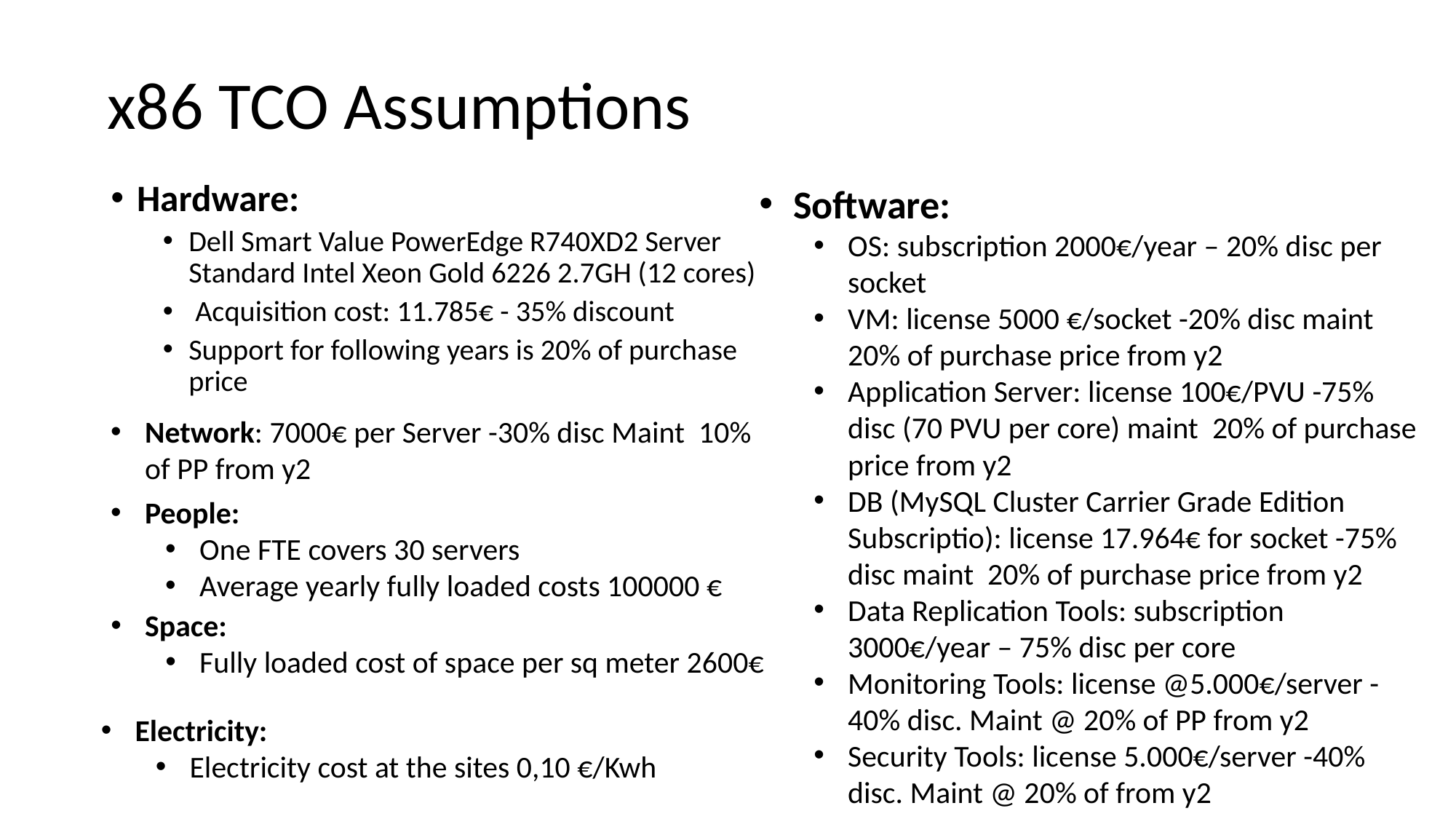

# x86 TCO Assumptions
Hardware:
Dell Smart Value PowerEdge R740XD2 Server Standard Intel Xeon Gold 6226 2.7GH (12 cores)
 Acquisition cost: 11.785€ - 35% discount
Support for following years is 20% of purchase price
Software:
OS: subscription 2000€/year – 20% disc per socket
VM: license 5000 €/socket -20% disc maint  20% of purchase price from y2
Application Server: license 100€/PVU -75% disc (70 PVU per core) maint  20% of purchase price from y2
DB (MySQL Cluster Carrier Grade Edition Subscriptio): license 17.964€ for socket -75% disc maint  20% of purchase price from y2
Data Replication Tools: subscription 3000€/year – 75% disc per core
Monitoring Tools: license @5.000€/server -40% disc. Maint @ 20% of PP from y2
Security Tools: license 5.000€/server -40% disc. Maint @ 20% of from y2

Network: 7000€ per Server -30% disc Maint  10% of PP from y2
People:
One FTE covers 30 servers
Average yearly fully loaded costs 100000 €
Space:
Fully loaded cost of space per sq meter 2600€
Electricity:
Electricity cost at the sites 0,10 €/Kwh